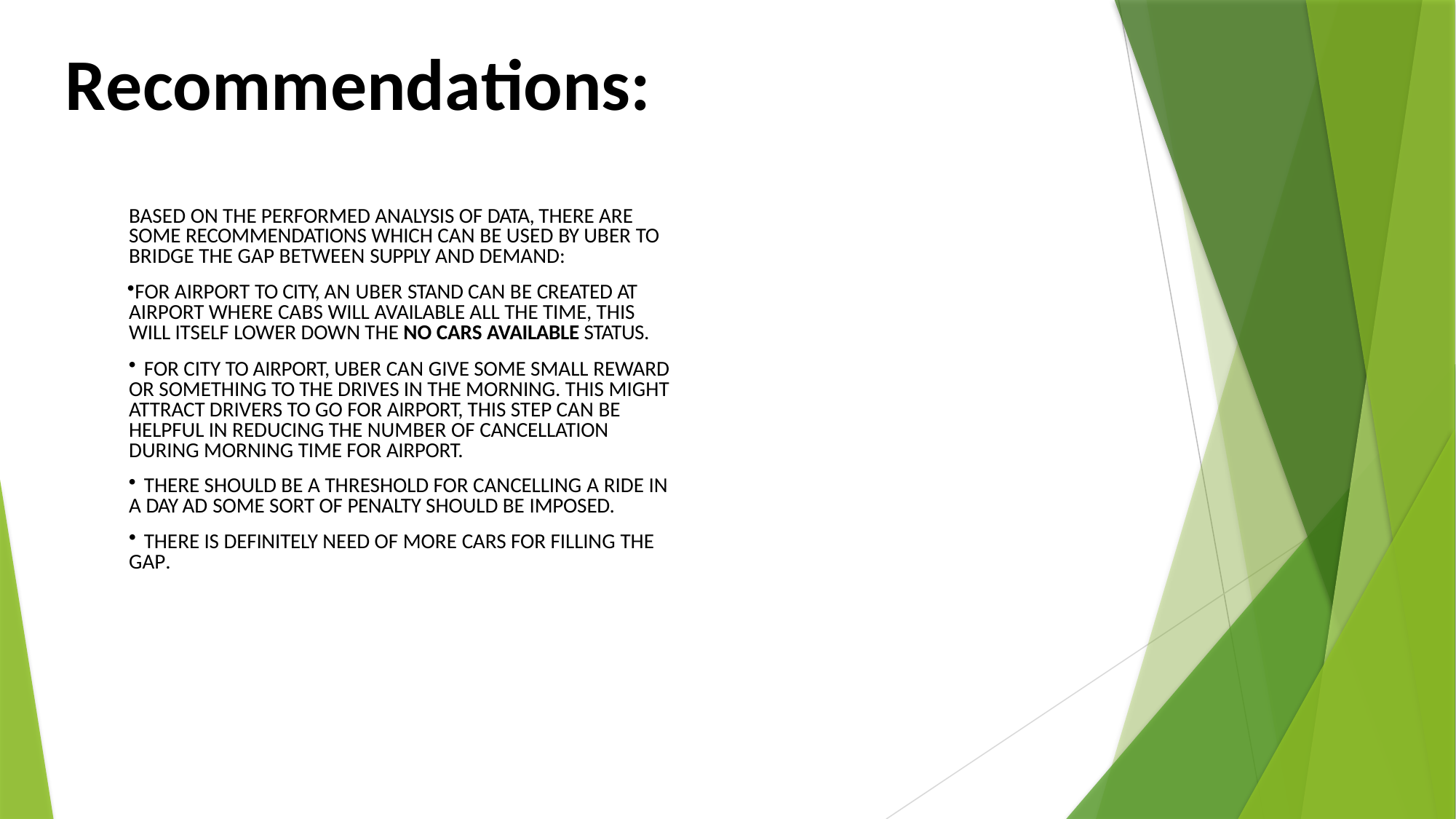

Recommendations:
BASED ON THE PERFORMED ANALYSIS OF DATA, THERE ARE  SOME RECOMMENDATIONS WHICH CAN BE USED BY UBER TO  BRIDGE THE GAP BETWEEN SUPPLY AND DEMAND:
FOR AIRPORT TO CITY, AN UBER STAND CAN BE CREATED AT  AIRPORT WHERE CABS WILL AVAILABLE ALL THE TIME, THIS  WILL ITSELF LOWER DOWN THE NO CARS AVAILABLE STATUS.
FOR CITY TO AIRPORT, UBER CAN GIVE SOME SMALL REWARD
OR SOMETHING TO THE DRIVES IN THE MORNING. THIS MIGHT
ATTRACT DRIVERS TO GO FOR AIRPORT, THIS STEP CAN BE
HELPFUL IN REDUCING THE NUMBER OF CANCELLATION
DURING MORNING TIME FOR AIRPORT.
THERE SHOULD BE A THRESHOLD FOR CANCELLING A RIDE IN
A DAY AD SOME SORT OF PENALTY SHOULD BE IMPOSED.
THERE IS DEFINITELY NEED OF MORE CARS FOR FILLING THE
GAP.